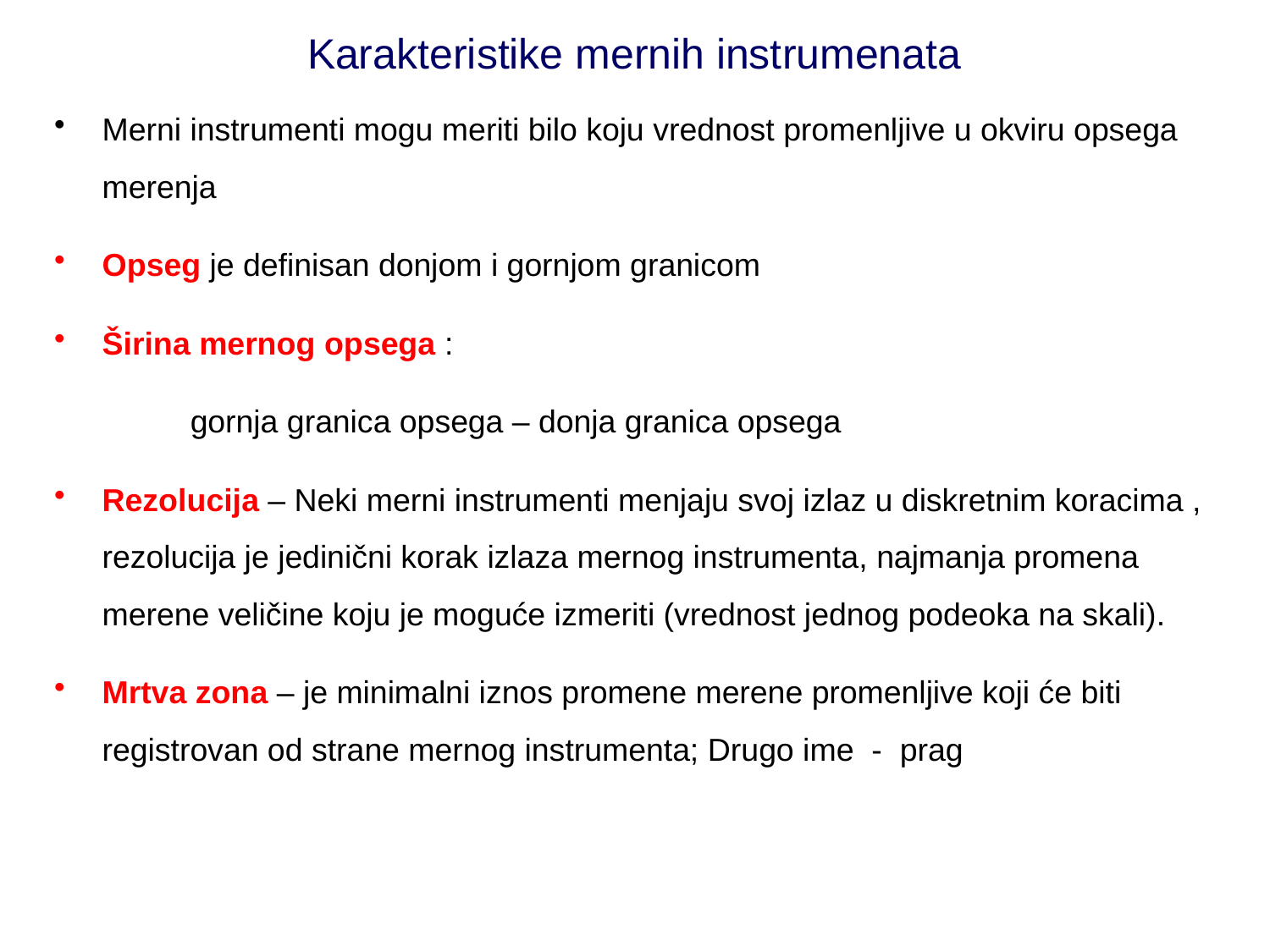

# Karakteristike mernih instrumenata
Merni instrumenti mogu meriti bilo koju vrednost promenljive u okviru opsega merenja
Opseg je definisan donjom i gornjom granicom
Širina mernog opsega :
 gornja granica opsega – donja granica opsega
Rezolucija – Neki merni instrumenti menjaju svoj izlaz u diskretnim koracima , rezolucija je jedinični korak izlaza mernog instrumenta, najmanja promena merene veličine koju je moguće izmeriti (vrednost jednog podeoka na skali).
Mrtva zona – je minimalni iznos promene merene promenljive koji će biti registrovan od strane mernog instrumenta; Drugo ime  -  prag